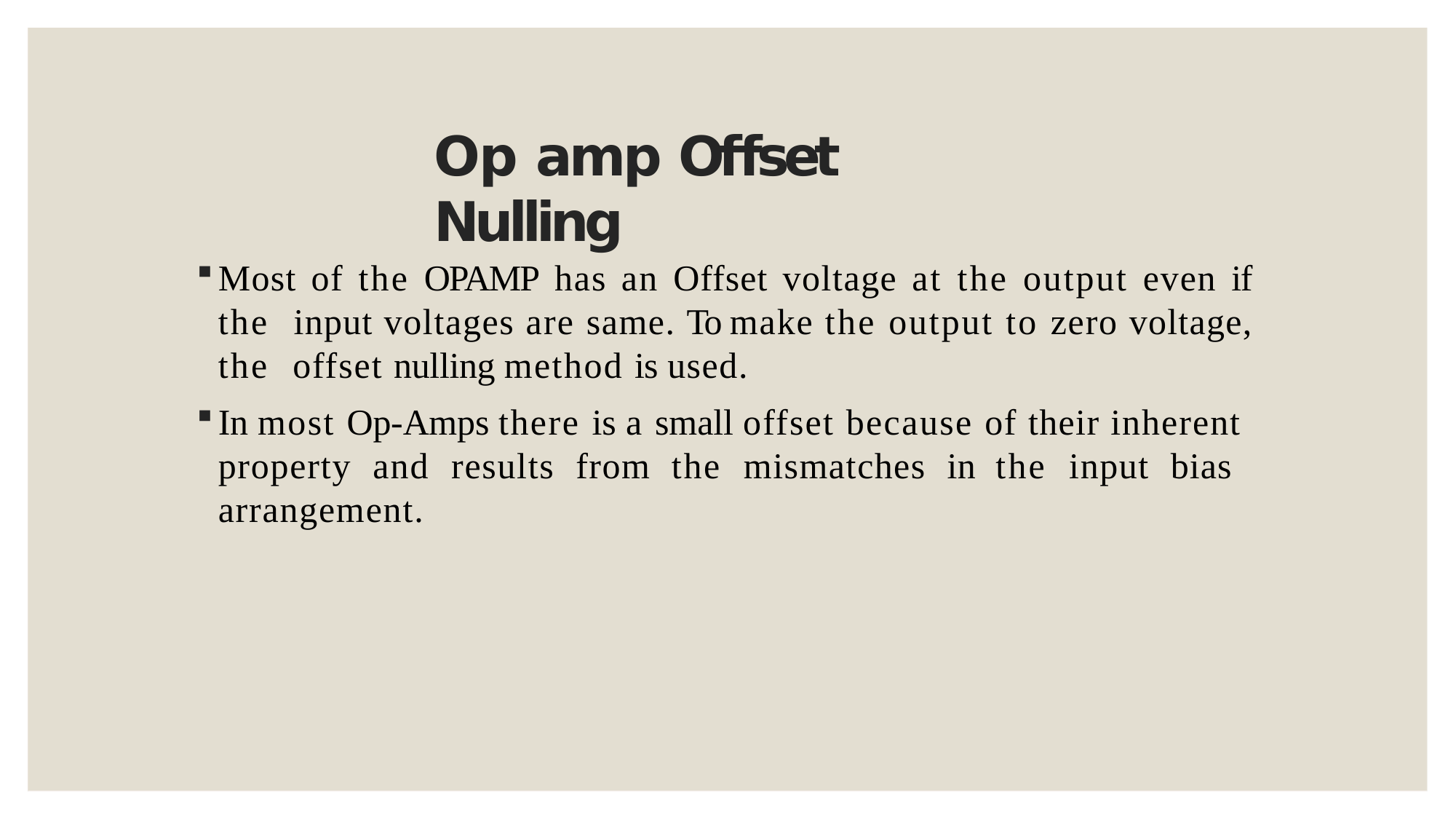

# Op amp Offset Nulling
Most of the OPAMP has an Offset voltage at the output even if the  input voltages are same. To make the output to zero voltage, the  offset nulling method is used.
In most Op-Amps there is a small offset because of their inherent  property and results from the mismatches in the input bias  arrangement.